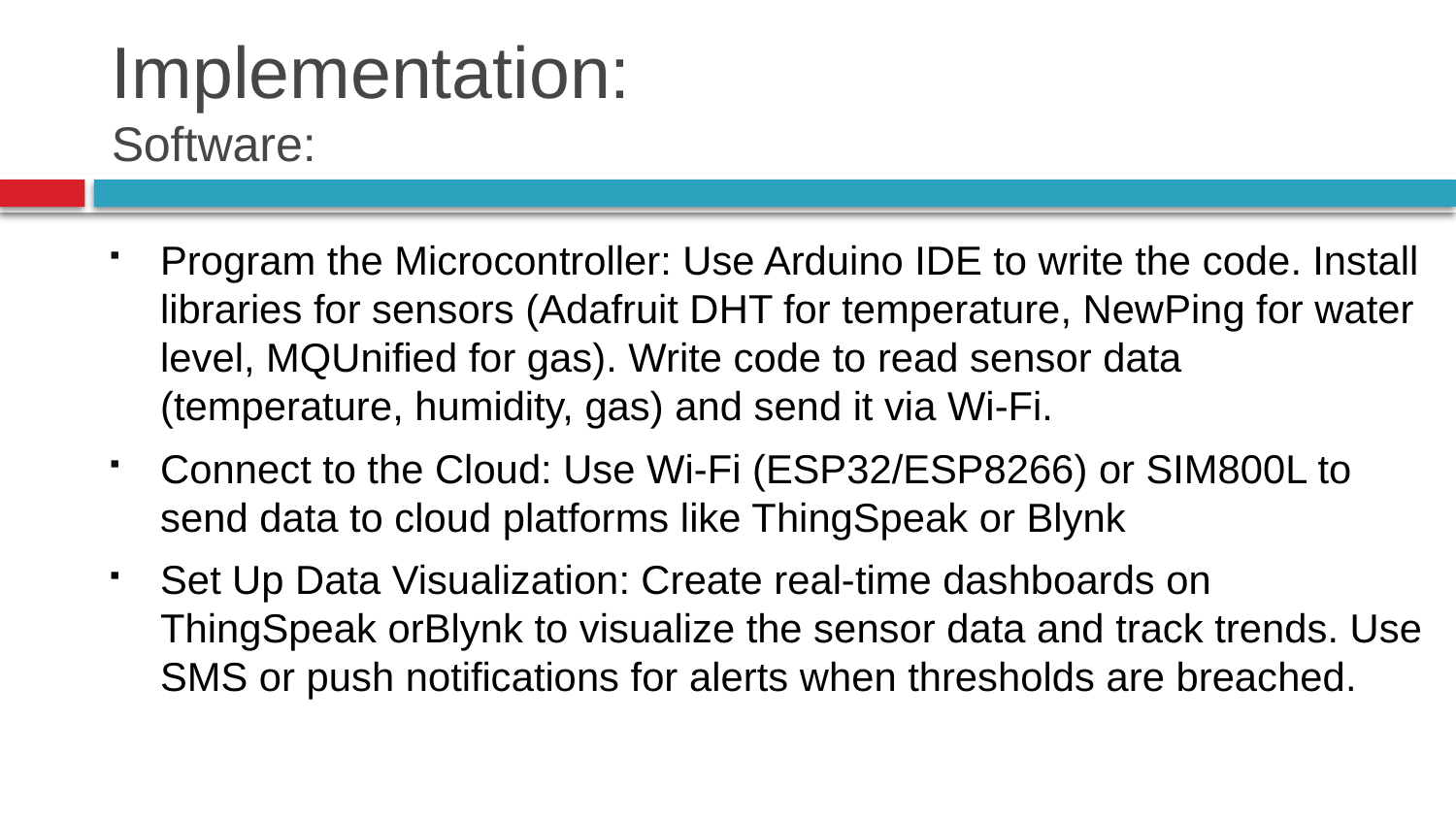

# Implementation: Software:
Program the Microcontroller: Use Arduino IDE to write the code. Install libraries for sensors (Adafruit DHT for temperature, NewPing for water level, MQUnified for gas). Write code to read sensor data (temperature, humidity, gas) and send it via Wi-Fi.​
Connect to the Cloud: Use Wi-Fi (ESP32/ESP8266) or SIM800L to send data to ​cloud platforms like ThingSpeak or Blynk​
Set Up Data Visualization: Create real-time dashboards on ThingSpeak orBlynk ​to visualize the sensor data and track trends. Use SMS or push notifications for ​alerts when thresholds are breached.​